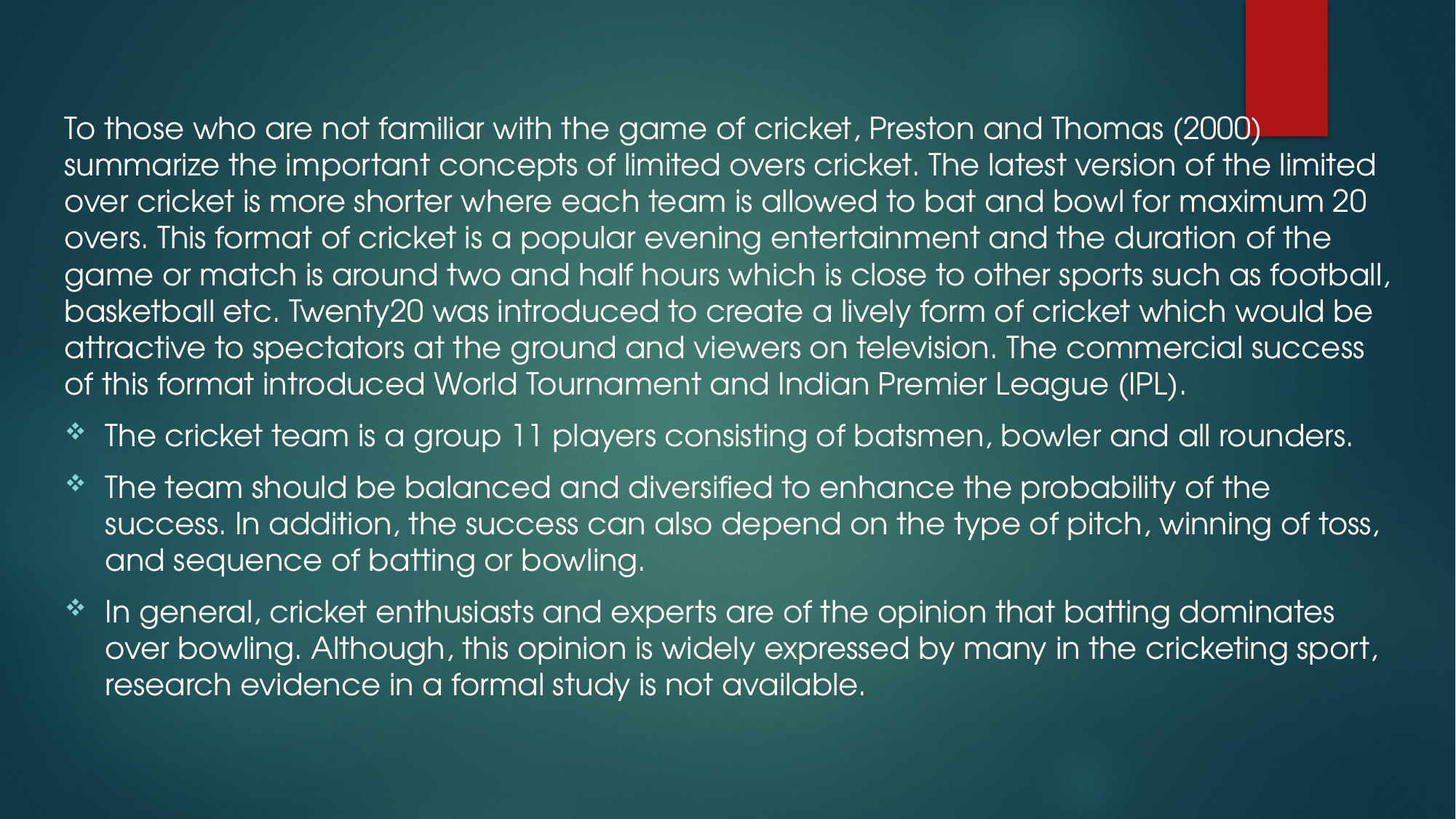

To those who are not familiar with the game of cricket, Preston and Thomas (2000) summarize the important concepts of limited overs cricket. The latest version of the limited over cricket is more shorter where each team is allowed to bat and bowl for maximum 20 overs. This format of cricket is a popular evening entertainment and the duration of the game or match is around two and half hours which is close to other sports such as football, basketball etc. Twenty20 was introduced to create a lively form of cricket which would be attractive to spectators at the ground and viewers on television. The commercial success of this format introduced World Tournament and Indian Premier League (IPL).
The cricket team is a group 11 players consisting of batsmen, bowler and all rounders.
The team should be balanced and diversified to enhance the probability of the success. In addition, the success can also depend on the type of pitch, winning of toss, and sequence of batting or bowling.
In general, cricket enthusiasts and experts are of the opinion that batting dominates over bowling. Although, this opinion is widely expressed by many in the cricketing sport, research evidence in a formal study is not available.